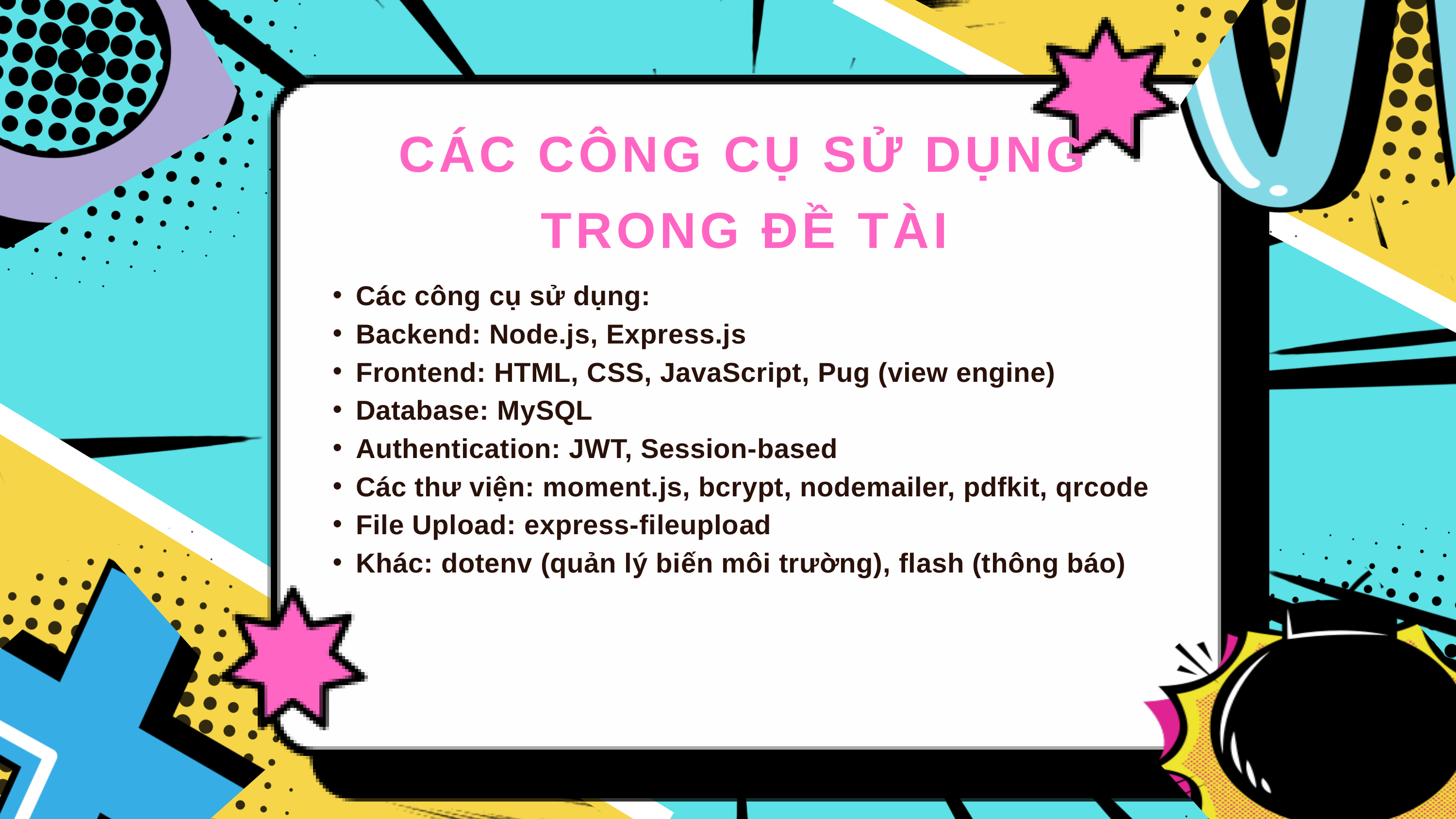

CÁC CÔNG CỤ SỬ DỤNG TRONG ĐỀ TÀI
Các công cụ sử dụng:
Backend: Node.js, Express.js
Frontend: HTML, CSS, JavaScript, Pug (view engine)
Database: MySQL
Authentication: JWT, Session-based
Các thư viện: moment.js, bcrypt, nodemailer, pdfkit, qrcode
File Upload: express-fileupload
Khác: dotenv (quản lý biến môi trường), flash (thông báo)